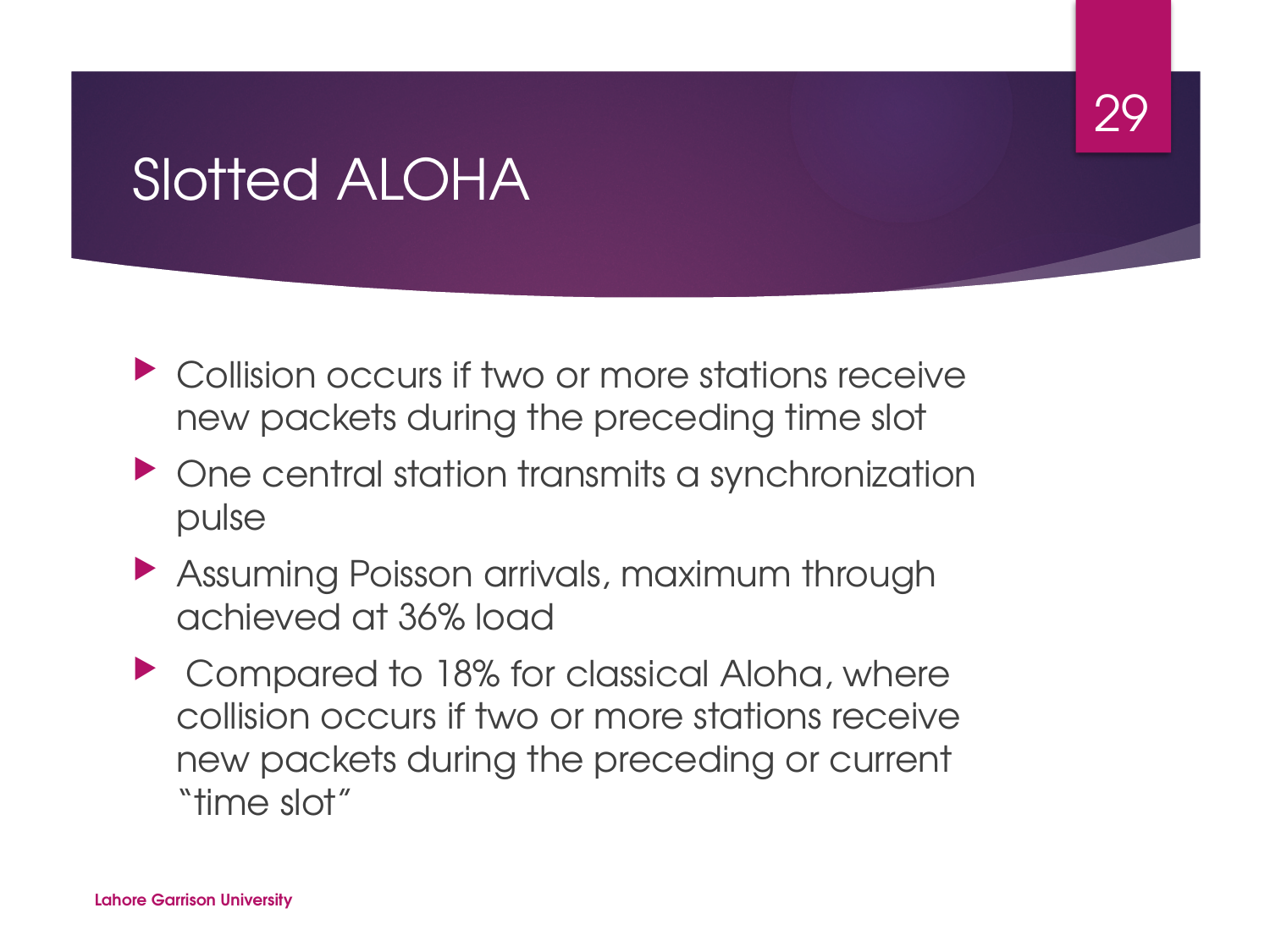

29
# Slotted ALOHA
Collision occurs if two or more stations receive new packets during the preceding time slot
One central station transmits a synchronization pulse
Assuming Poisson arrivals, maximum through  achieved at 36% load
 Compared to 18% for classical Aloha, where collision occurs if two or more stations receive new packets during the preceding or current “time slot”

Lahore Garrison University